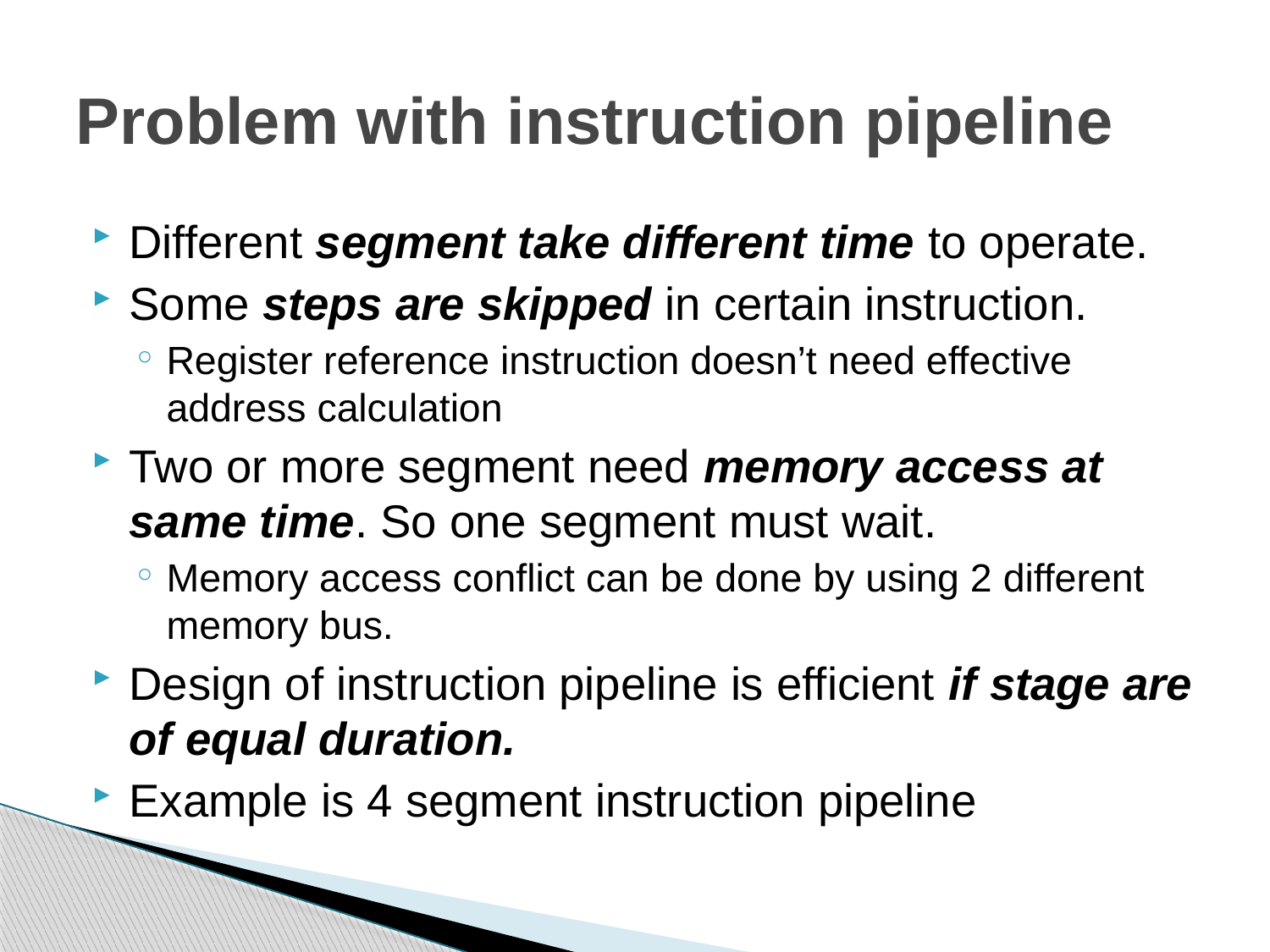

# Problem with instruction pipeline
Different segment take different time to operate.
Some steps are skipped in certain instruction.
Register reference instruction doesn’t need effective address calculation
Two or more segment need memory access at same time. So one segment must wait.
Memory access conflict can be done by using 2 different memory bus.
Design of instruction pipeline is efficient if stage are of equal duration.
Example is 4 segment instruction pipeline